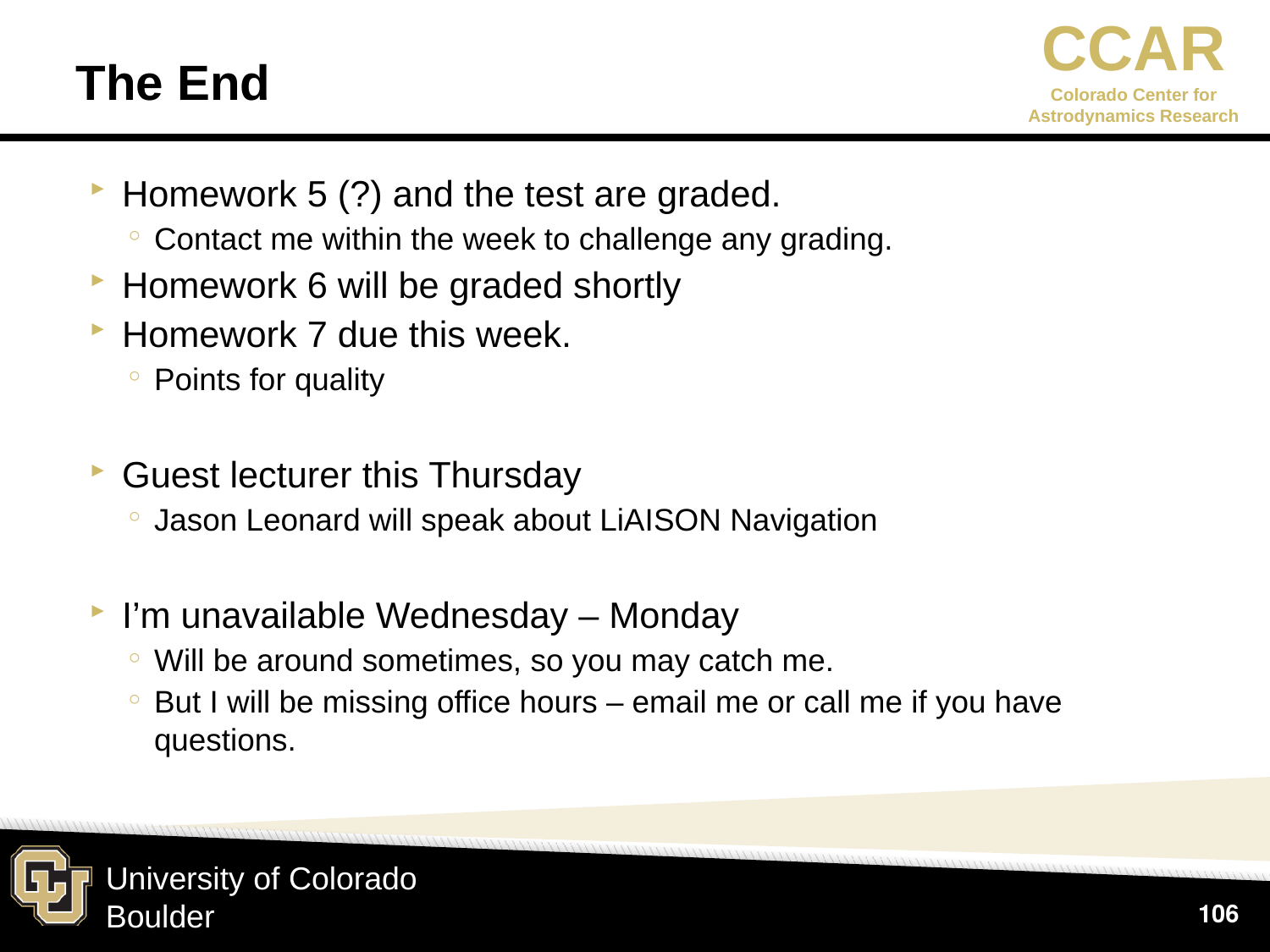

# The End
Homework 5 (?) and the test are graded.
Contact me within the week to challenge any grading.
Homework 6 will be graded shortly
Homework 7 due this week.
Points for quality

Guest lecturer this Thursday
Jason Leonard will speak about LiAISON Navigation

I’m unavailable Wednesday – Monday
Will be around sometimes, so you may catch me.
But I will be missing office hours – email me or call me if you have questions.

106